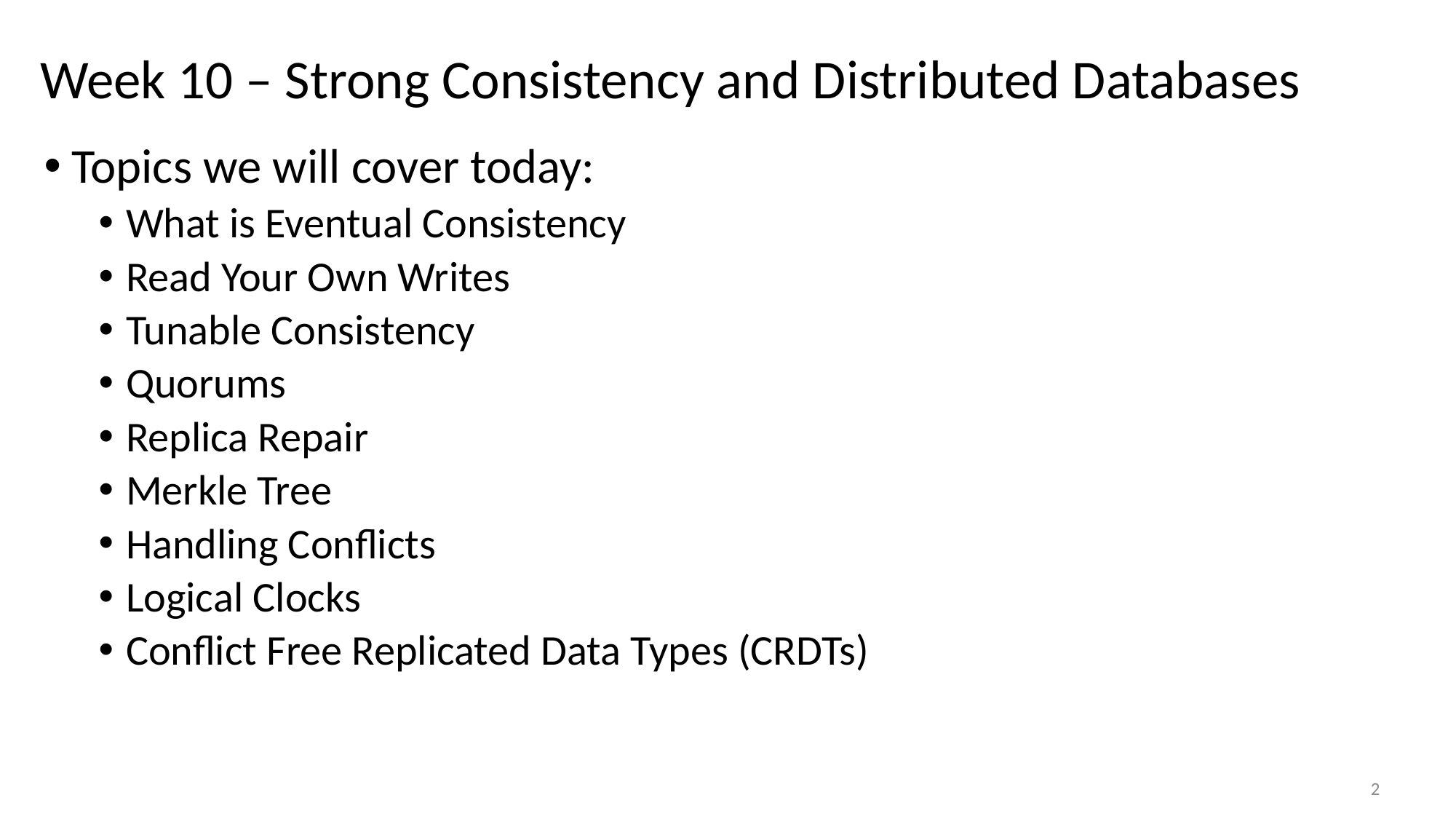

# Week 10 – Strong Consistency and Distributed Databases
Topics we will cover today:
What is Eventual Consistency
Read Your Own Writes
Tunable Consistency
Quorums
Replica Repair
Merkle Tree
Handling Conflicts
Logical Clocks
Conflict Free Replicated Data Types (CRDTs)